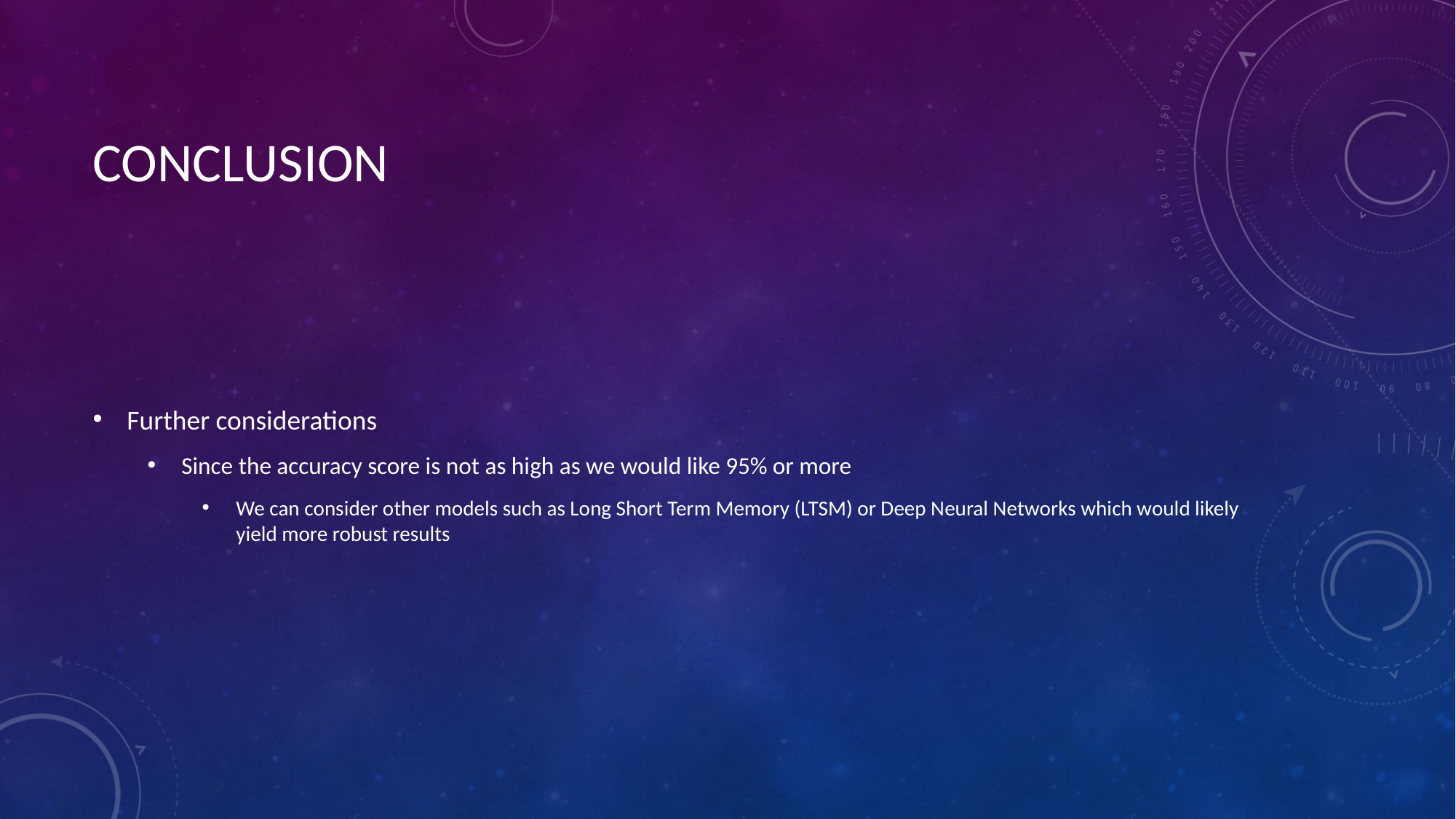

# Conclusion
Further considerations
Since the accuracy score is not as high as we would like 95% or more
We can consider other models such as Long Short Term Memory (LTSM) or Deep Neural Networks which would likely yield more robust results